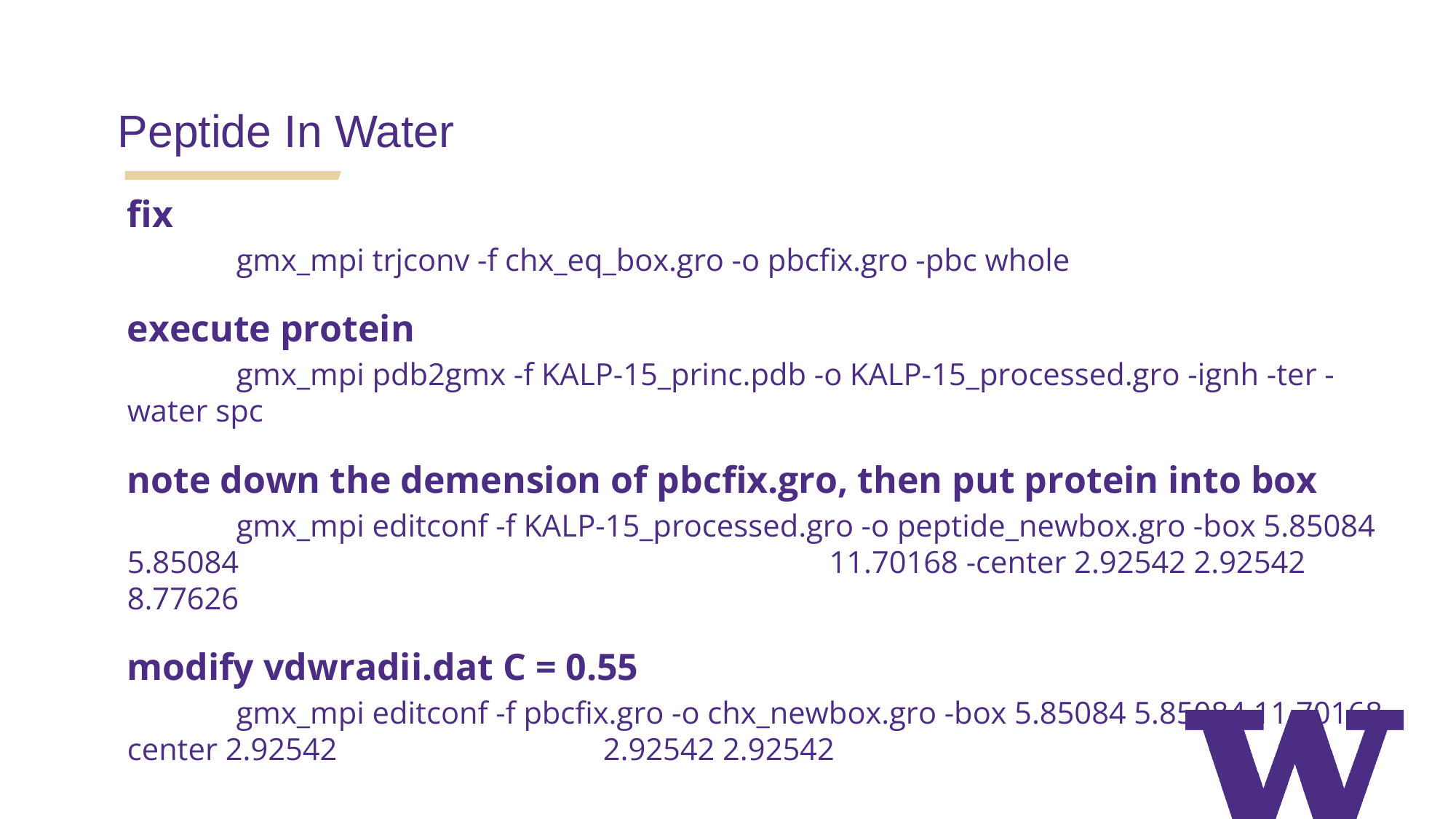

Peptide In Water
fix
	gmx_mpi trjconv -f chx_eq_box.gro -o pbcfix.gro -pbc whole

execute protein
	gmx_mpi pdb2gmx -f KALP-15_princ.pdb -o KALP-15_processed.gro -ignh -ter -water spc

note down the demension of pbcfix.gro, then put protein into box
	gmx_mpi editconf -f KALP-15_processed.gro -o peptide_newbox.gro -box 5.85084 5.85084 			                                  11.70168 -center 2.92542 2.92542 8.77626

modify vdwradii.dat C = 0.55
	gmx_mpi editconf -f pbcfix.gro -o chx_newbox.gro -box 5.85084 5.85084 11.70168 -center 2.92542 	                                 2.92542 2.92542